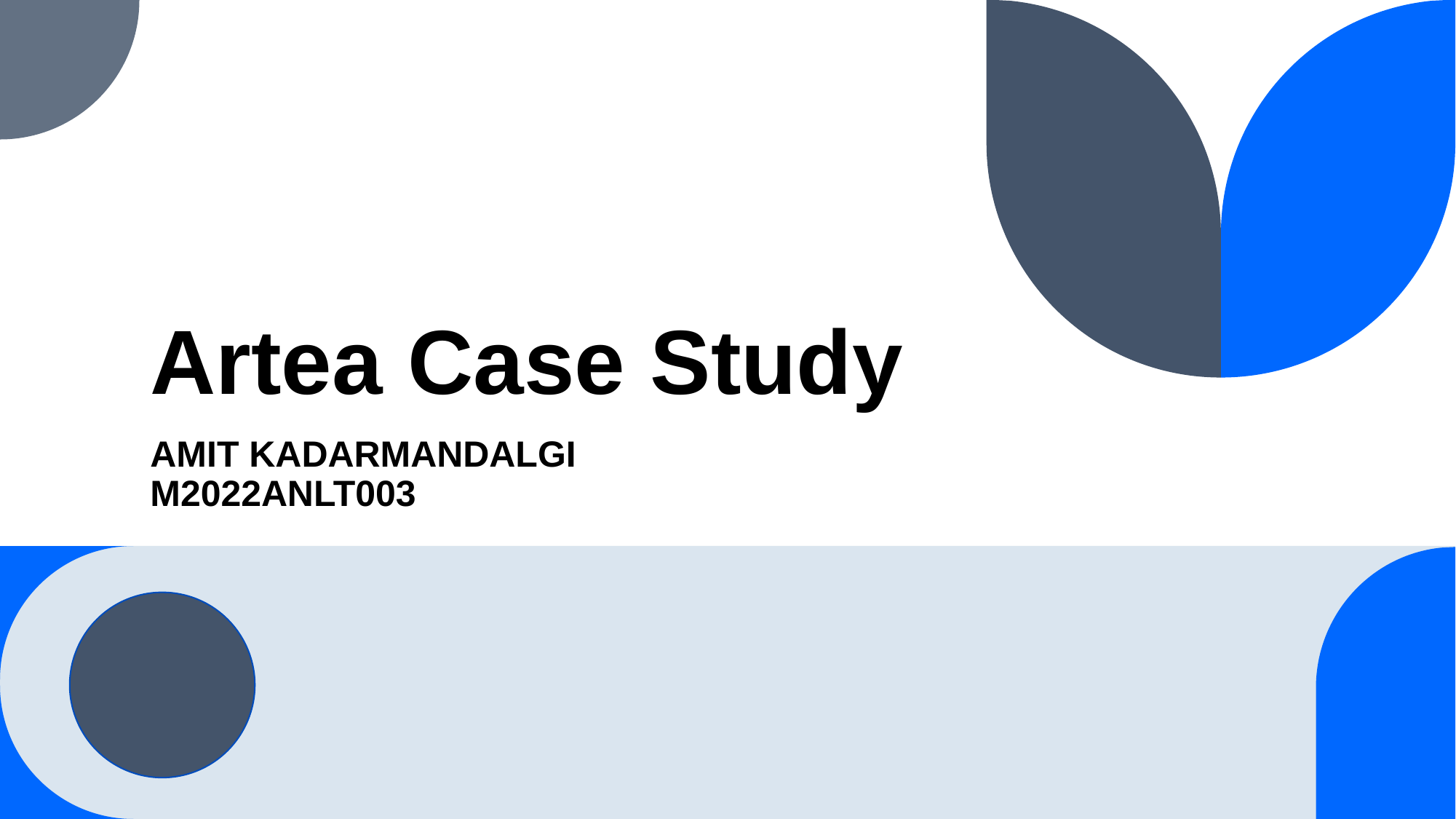

# Artea Case Study
AMIT KADARMANDALGI
M2022ANLT003